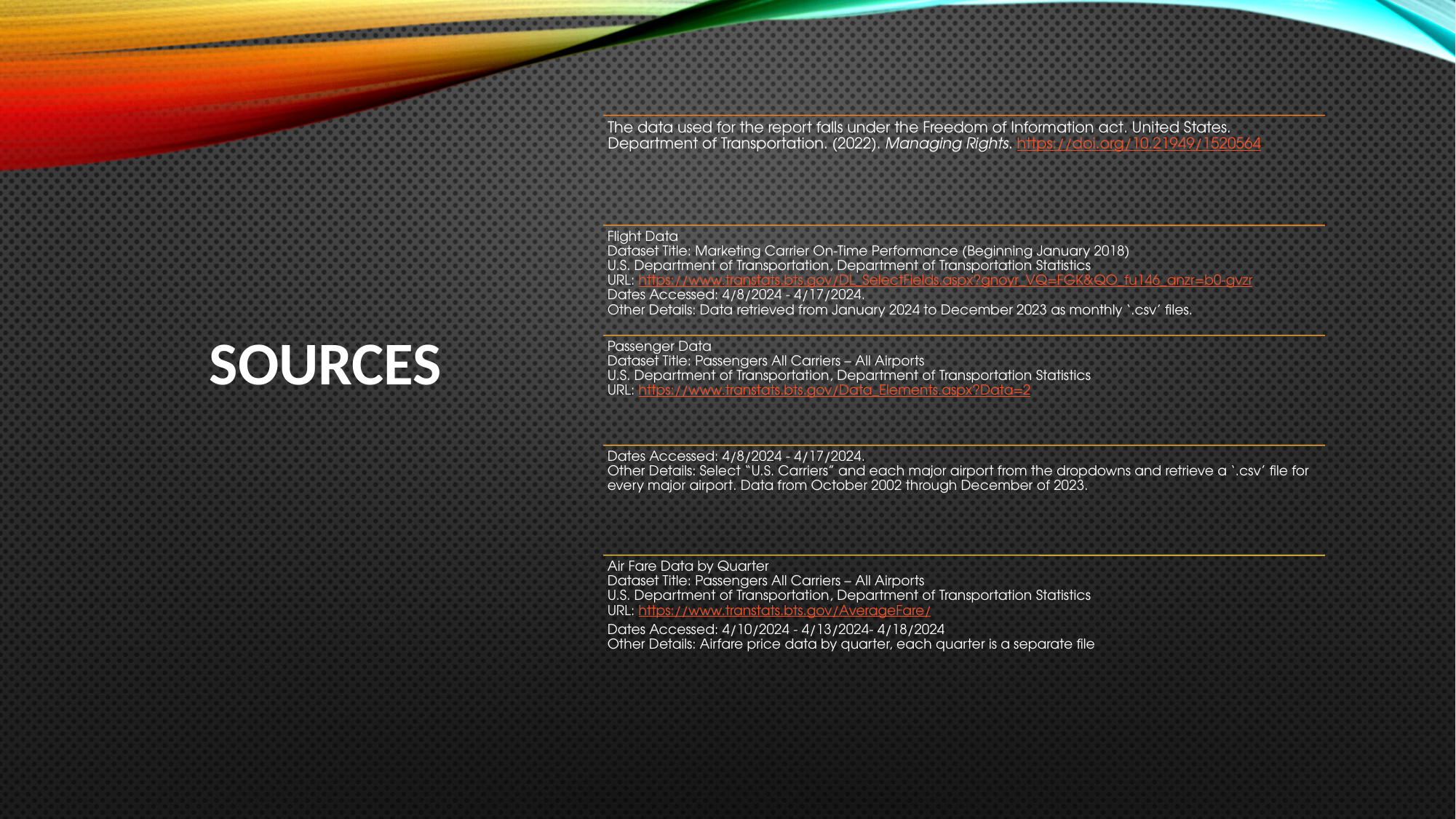

The data used for the report falls under the Freedom of Information act. United States. Department of Transportation. (2022). Managing Rights. https://doi.org/10.21949/1520564
Flight Data
Dataset Title: Marketing Carrier On-Time Performance (Beginning January 2018)
U.S. Department of Transportation, Department of Transportation Statistics
URL: https://www.transtats.bts.gov/DL_SelectFields.aspx?gnoyr_VQ=FGK&QO_fu146_anzr=b0-gvzr
Dates Accessed: 4/8/2024 - 4/17/2024.
Other Details: Data retrieved from January 2024 to December 2023 as monthly ‘.csv’ files.
Passenger Data
Dataset Title: Passengers All Carriers – All Airports
U.S. Department of Transportation, Department of Transportation Statistics
URL: https://www.transtats.bts.gov/Data_Elements.aspx?Data=2
Dates Accessed: 4/8/2024 - 4/17/2024.
Other Details: Select “U.S. Carriers” and each major airport from the dropdowns and retrieve a ‘.csv’ file for every major airport. Data from October 2002 through December of 2023.
Air Fare Data by Quarter
Dataset Title: Passengers All Carriers – All Airports
U.S. Department of Transportation, Department of Transportation Statistics
URL: https://www.transtats.bts.gov/AverageFare/
Dates Accessed: 4/10/2024 - 4/13/2024- 4/18/2024
Other Details: Airfare price data by quarter, each quarter is a separate file
# SOURCES